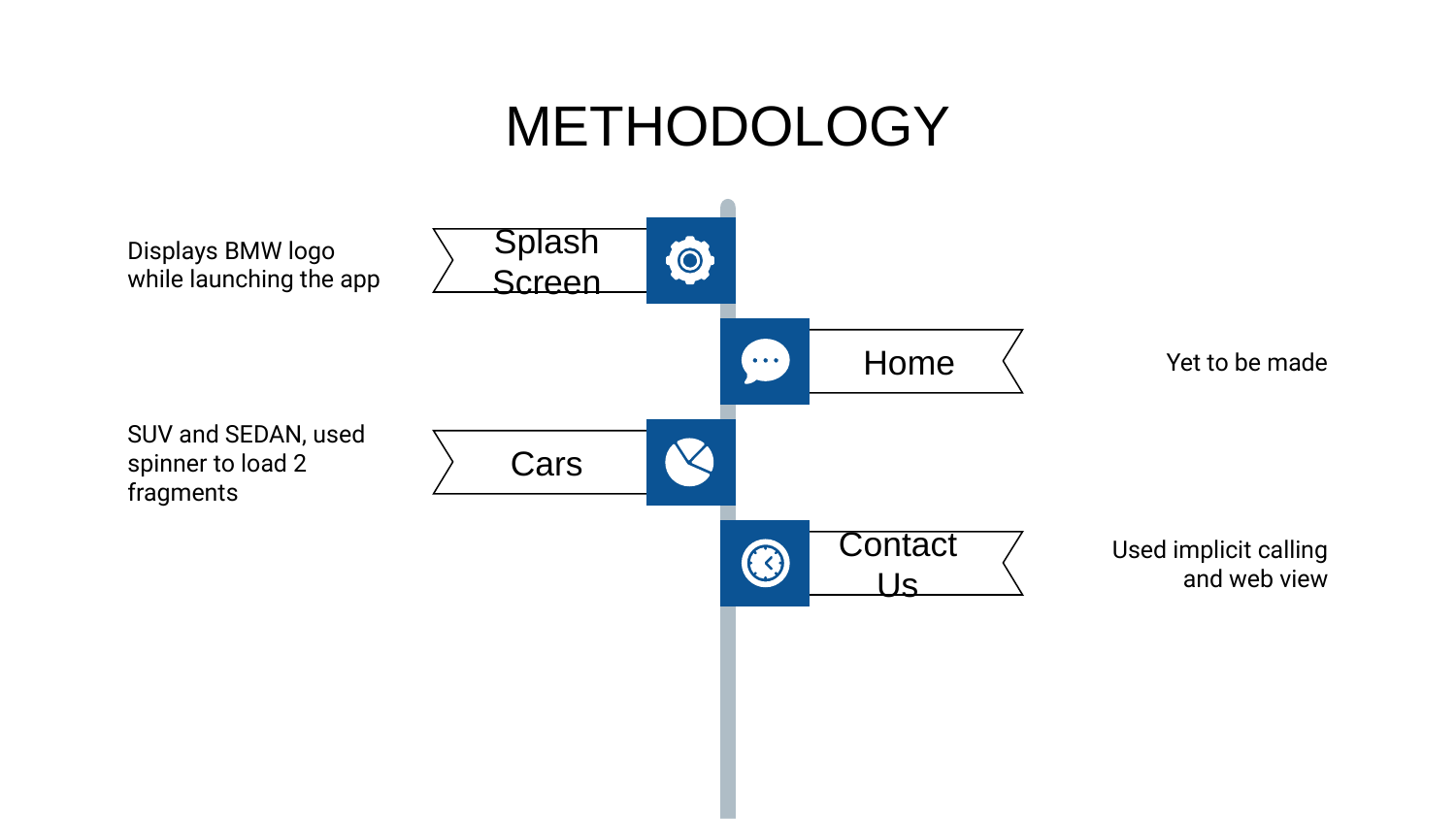

# METHODOLOGY

Displays BMW logo while launching the app
Splash Screen

Yet to be made
Home

SUV and SEDAN, used spinner to load 2 fragments
Cars

Used implicit calling and web view

Contact Us